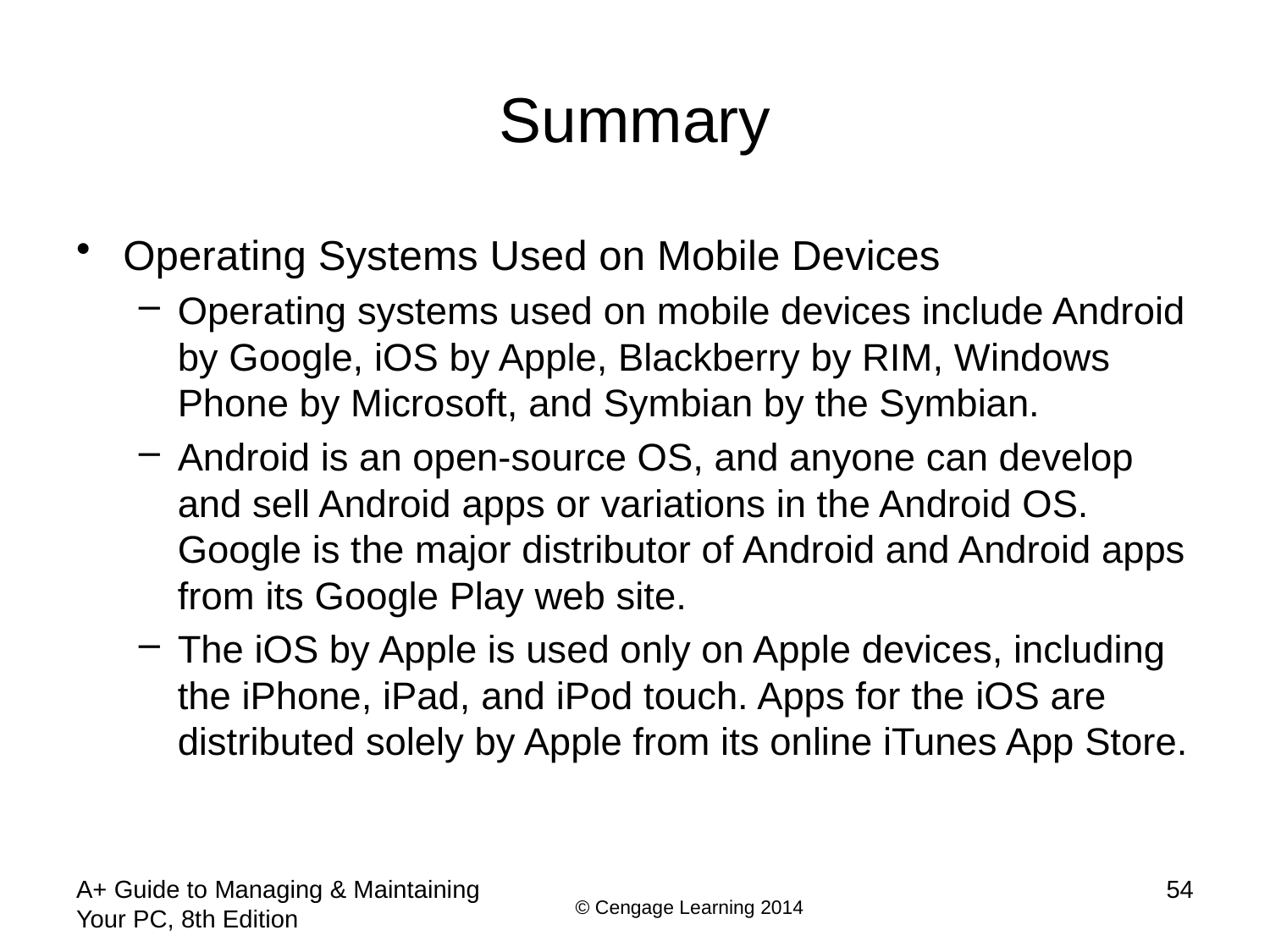

# Summary
Operating Systems Used on Mobile Devices
Operating systems used on mobile devices include Android by Google, iOS by Apple, Blackberry by RIM, Windows Phone by Microsoft, and Symbian by the Symbian.
Android is an open-source OS, and anyone can develop and sell Android apps or variations in the Android OS. Google is the major distributor of Android and Android apps from its Google Play web site.
The iOS by Apple is used only on Apple devices, including the iPhone, iPad, and iPod touch. Apps for the iOS are distributed solely by Apple from its online iTunes App Store.
A+ Guide to Managing & Maintaining Your PC, 8th Edition
54